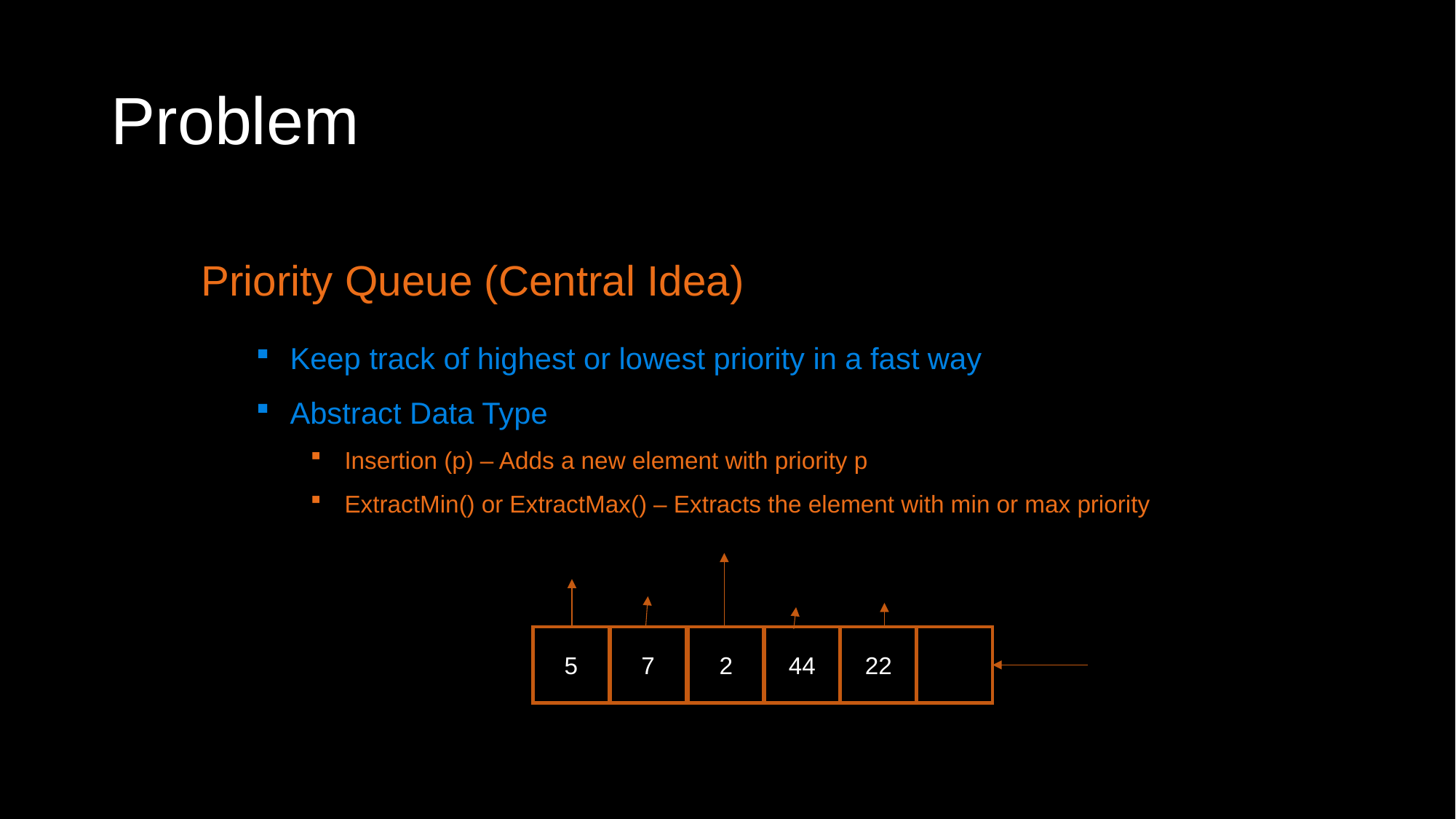

# Problem
Priority Queue (Central Idea)

Keep track of highest or lowest priority in a fast way
Abstract Data Type
Insertion (p) – Adds a new element with priority p
ExtractMin() or ExtractMax() – Extracts the element with min or max priority
5
7
2
44
22